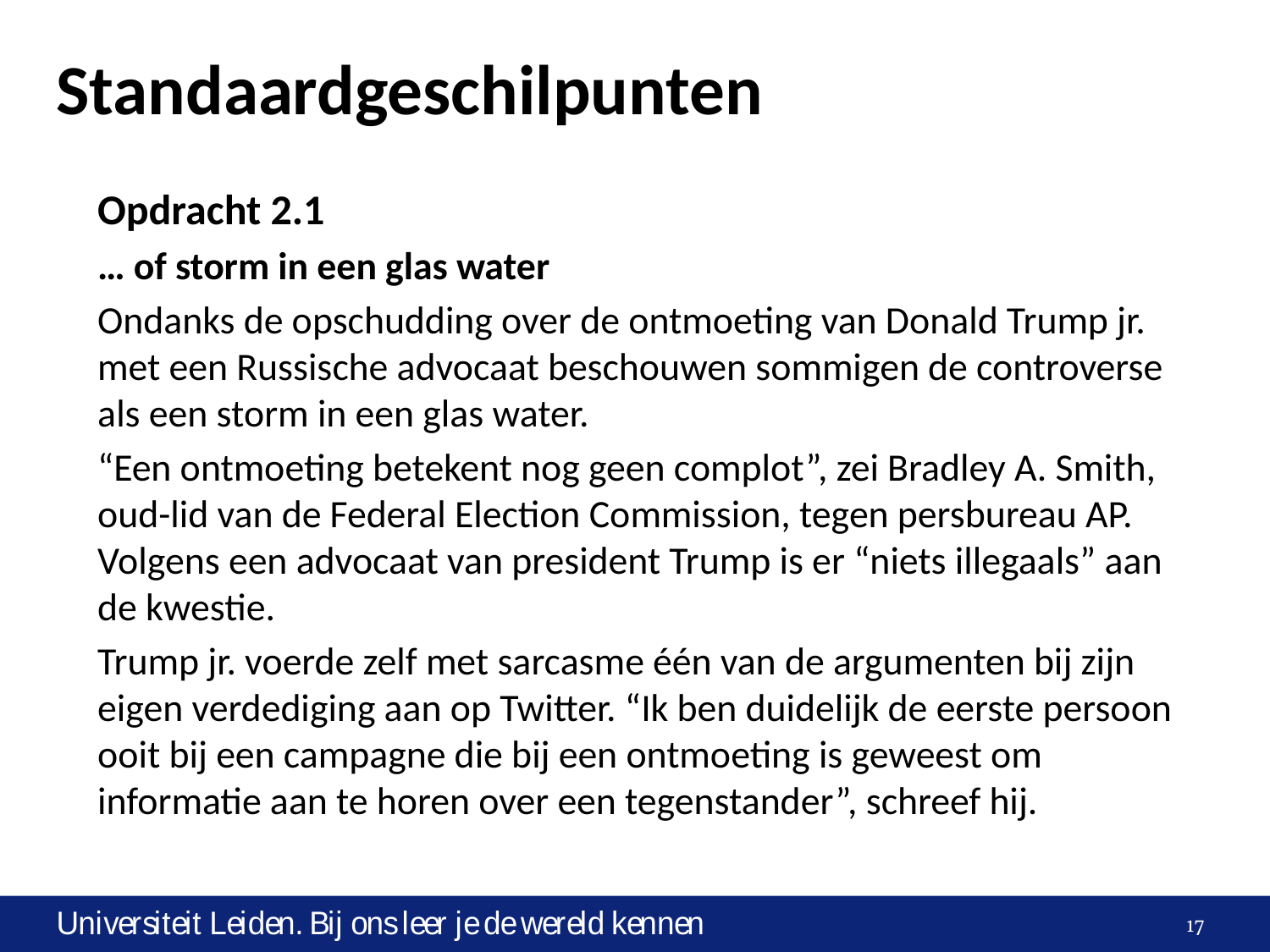

# Standaardgeschilpunten
Opdracht 2.1
… of storm in een glas water
Ondanks de opschudding over de ontmoeting van Donald Trump jr. met een Russische advocaat beschouwen sommigen de controverse als een storm in een glas water.
“Een ontmoeting betekent nog geen complot”, zei Bradley A. Smith, oud-lid van de Federal Election Commission, tegen persbureau AP. Volgens een advocaat van president Trump is er “niets illegaals” aan de kwestie.
Trump jr. voerde zelf met sarcasme één van de argumenten bij zijn eigen verdediging aan op Twitter. “Ik ben duidelijk de eerste persoon ooit bij een campagne die bij een ontmoeting is geweest om informatie aan te horen over een tegenstander”, schreef hij.